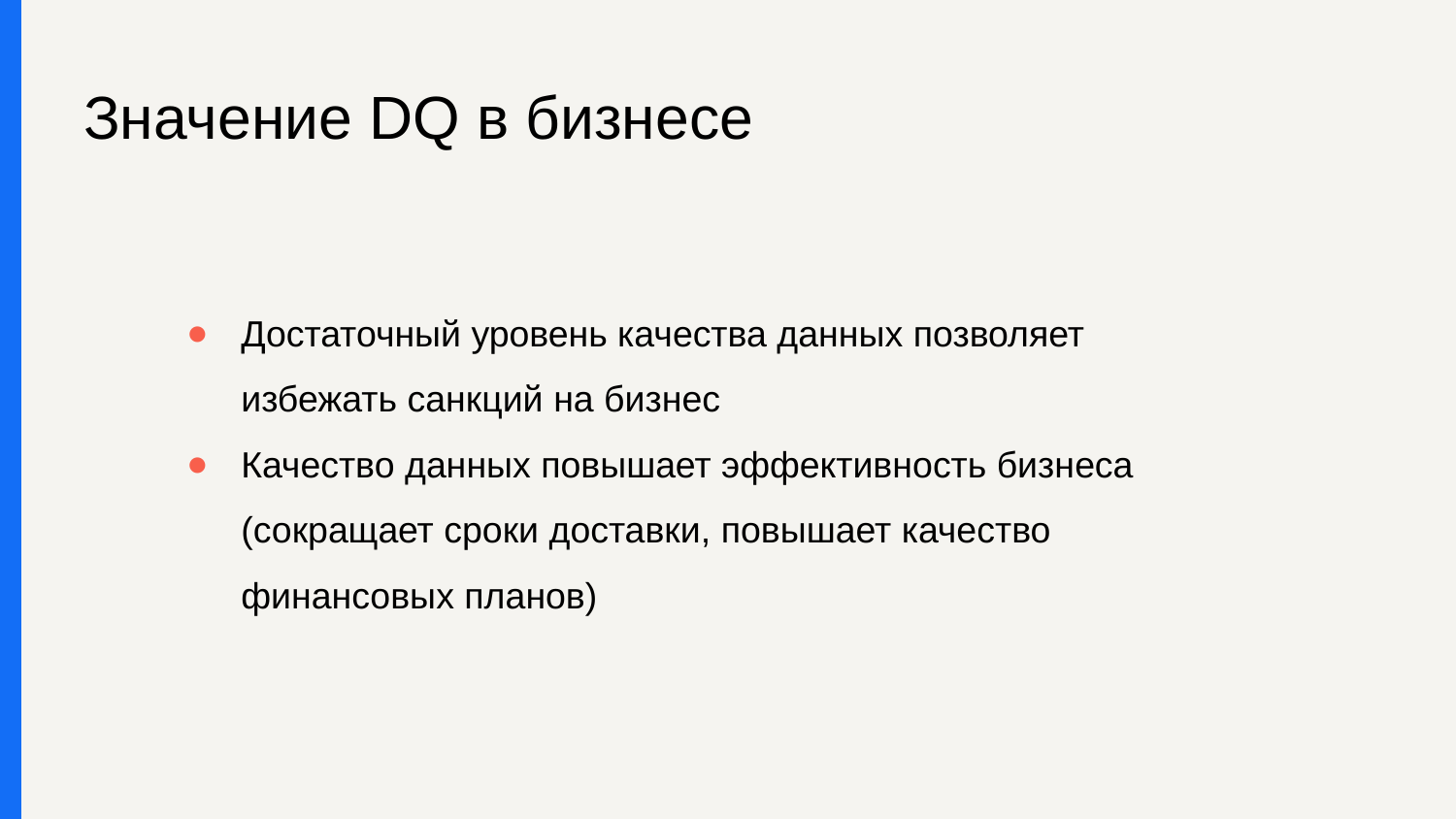

# Значение DQ в бизнесе
Достаточный уровень качества данных позволяет избежать санкций на бизнес
Качество данных повышает эффективность бизнеса (сокращает сроки доставки, повышает качество финансовых планов)